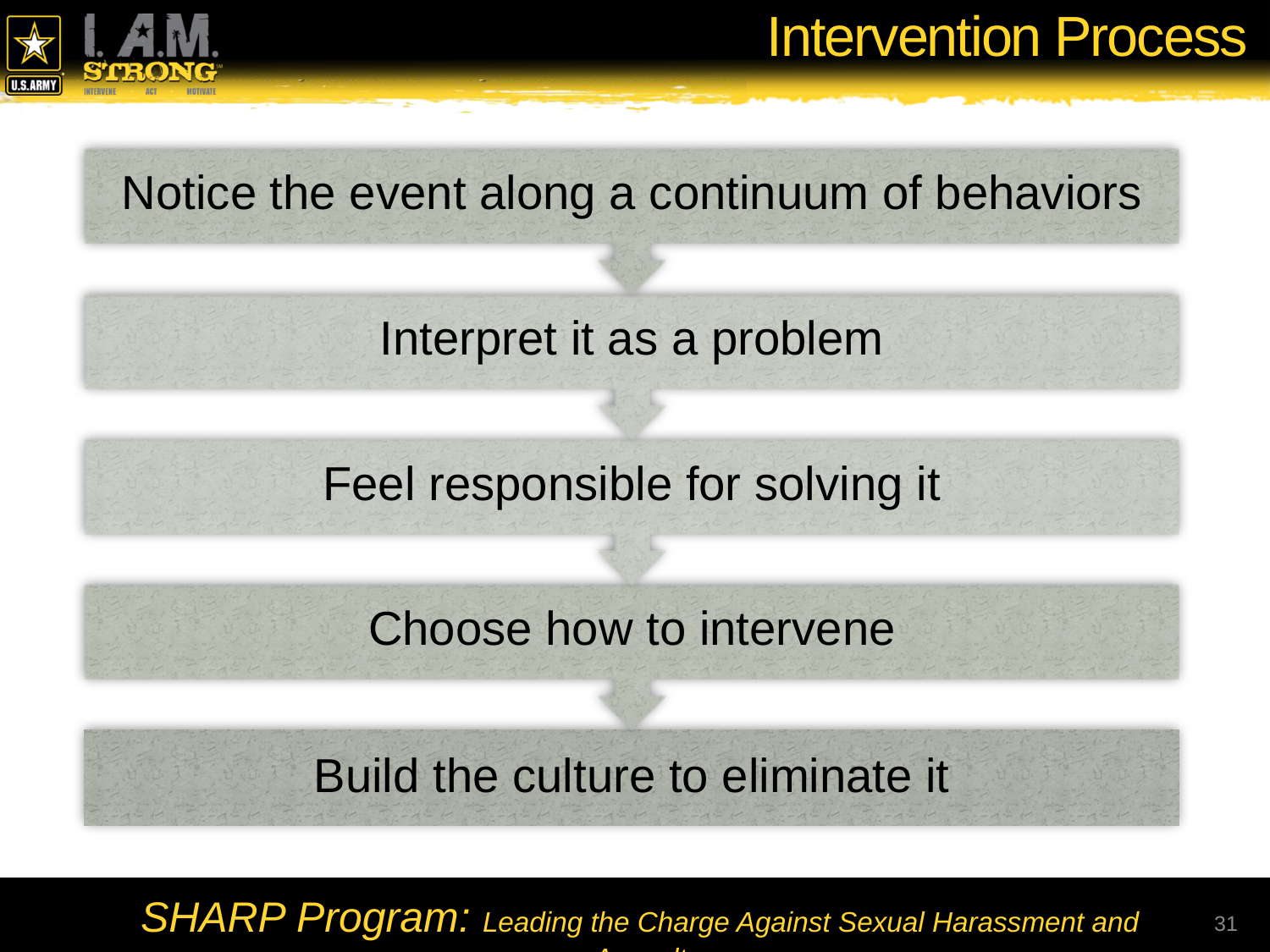

# Intervention Process
Notice the event along a continuum of behaviors
Interpret it as a problem
Feel responsible for solving it
Choose how to intervene
Build the culture to eliminate it